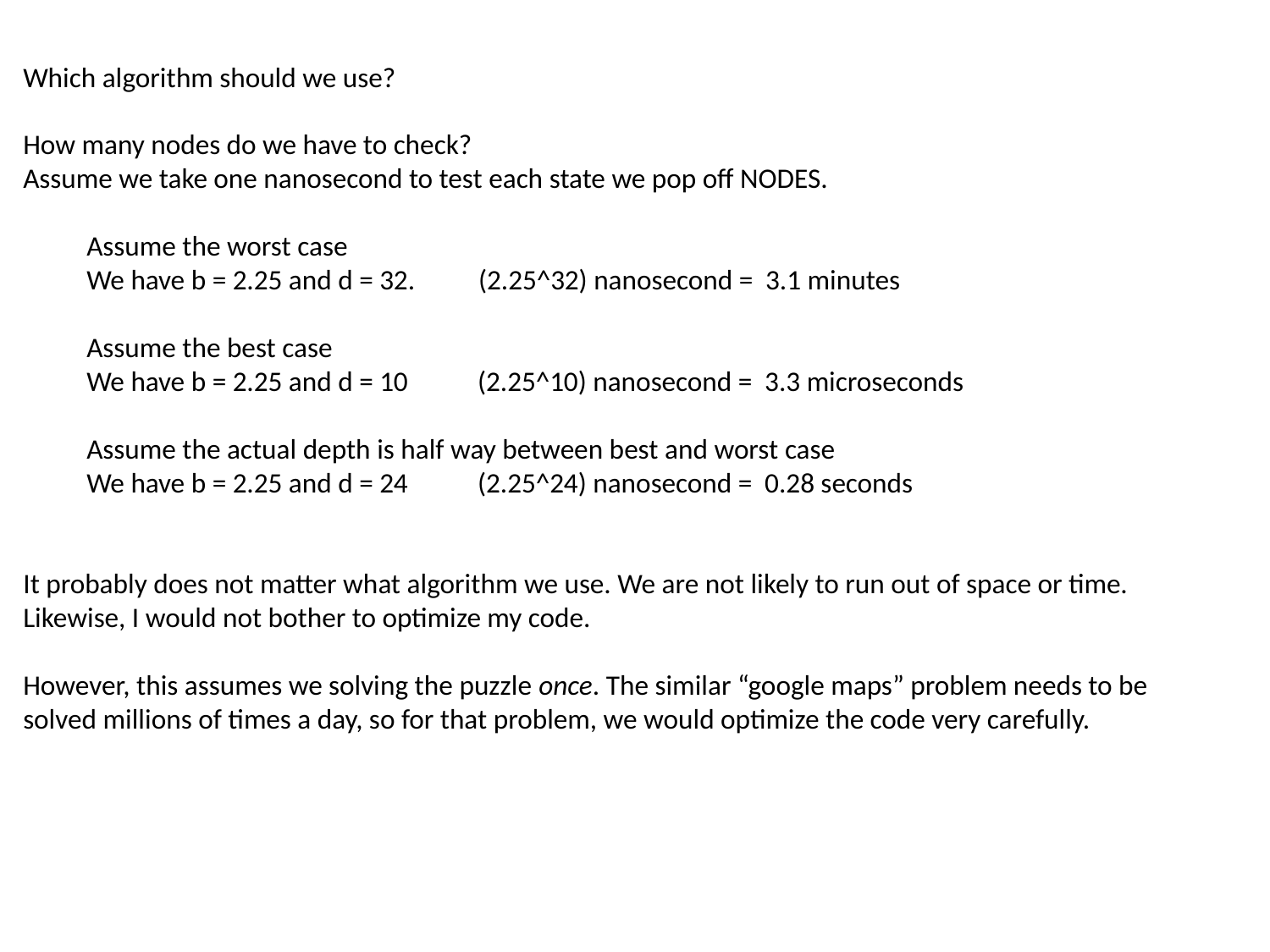

Which algorithm should we use?

How many nodes do we have to check?
Assume we take one nanosecond to test each state we pop off NODES.

Assume the worst case
We have b = 2.25 and d = 32.          (2.25^32) nanosecond =  3.1 minutes

Assume the best case
We have b = 2.25 and d = 10           (2.25^10) nanosecond =  3.3 microseconds

Assume the actual depth is half way between best and worst case
We have b = 2.25 and d = 24           (2.25^24) nanosecond =  0.28 seconds

It probably does not matter what algorithm we use. We are not likely to run out of space or time. Likewise, I would not bother to optimize my code.

However, this assumes we solving the puzzle once. The similar “google maps” problem needs to be solved millions of times a day, so for that problem, we would optimize the code very carefully.